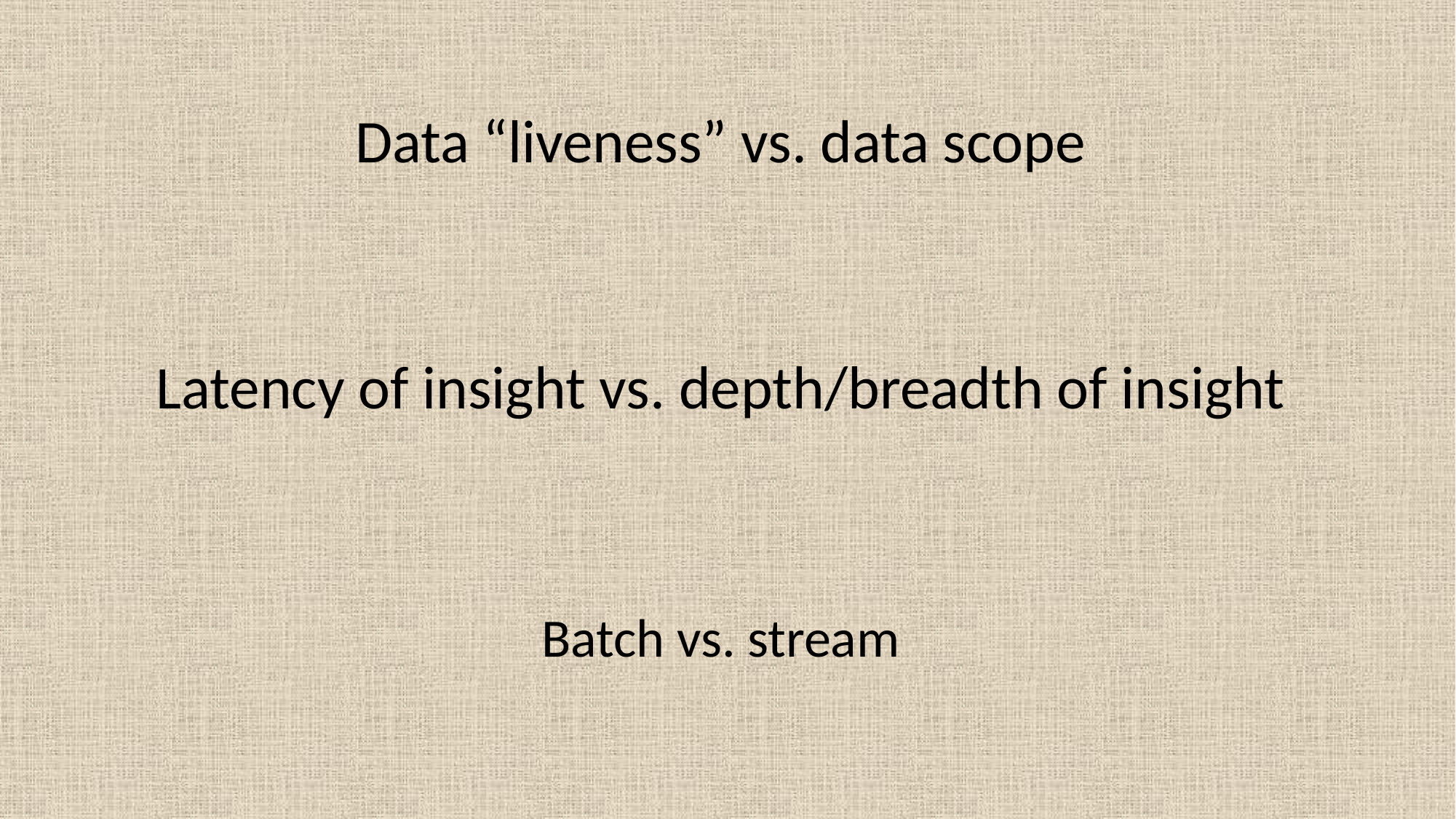

Data “liveness” vs. data scope
Latency of insight vs. depth/breadth of insight
Batch vs. stream